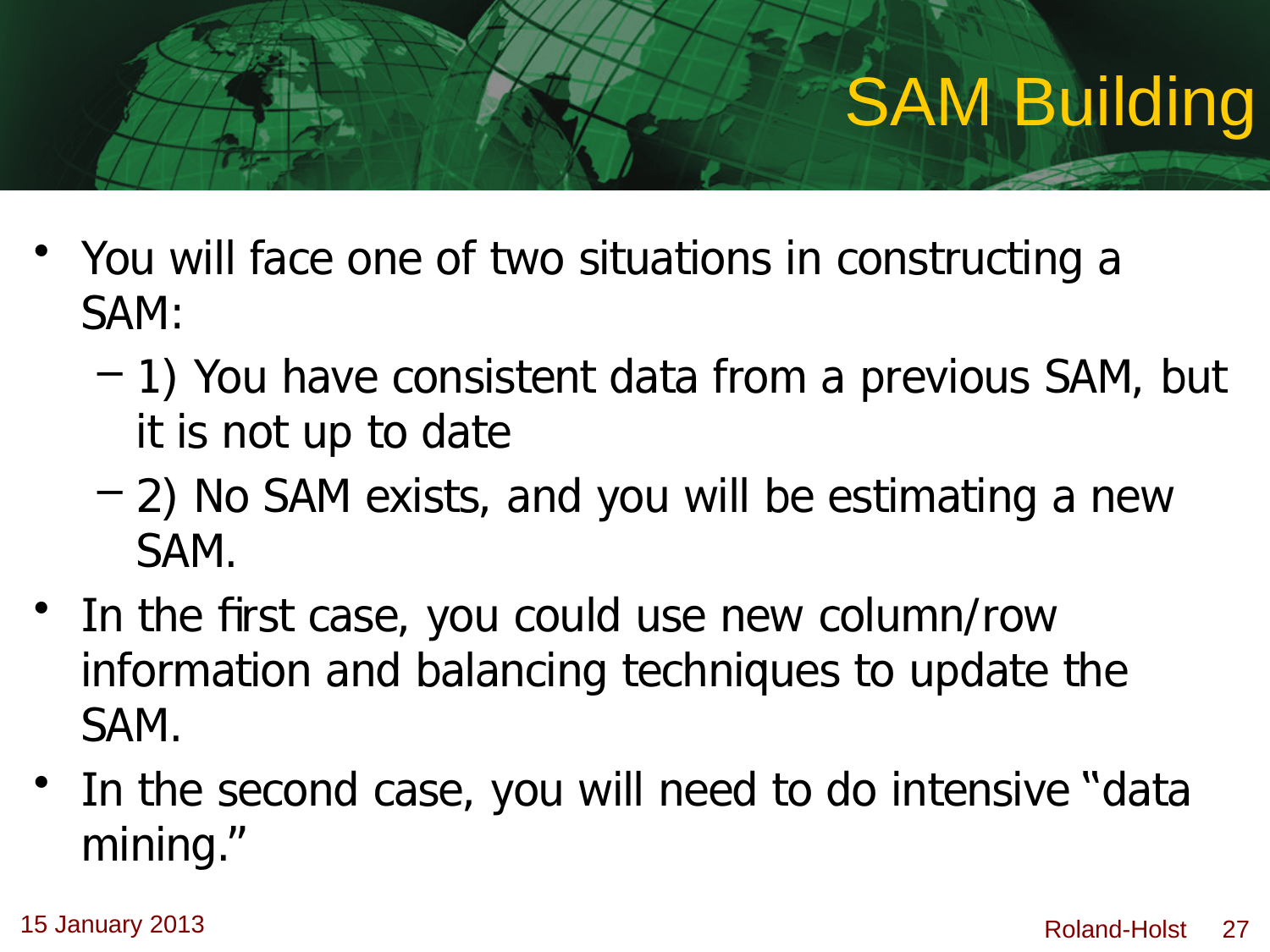

# SAM Building
You will face one of two situations in constructing a SAM:
1) You have consistent data from a previous SAM, but it is not up to date
2) No SAM exists, and you will be estimating a new SAM.
In the first case, you could use new column/row information and balancing techniques to update the SAM.
In the second case, you will need to do intensive “data mining.”